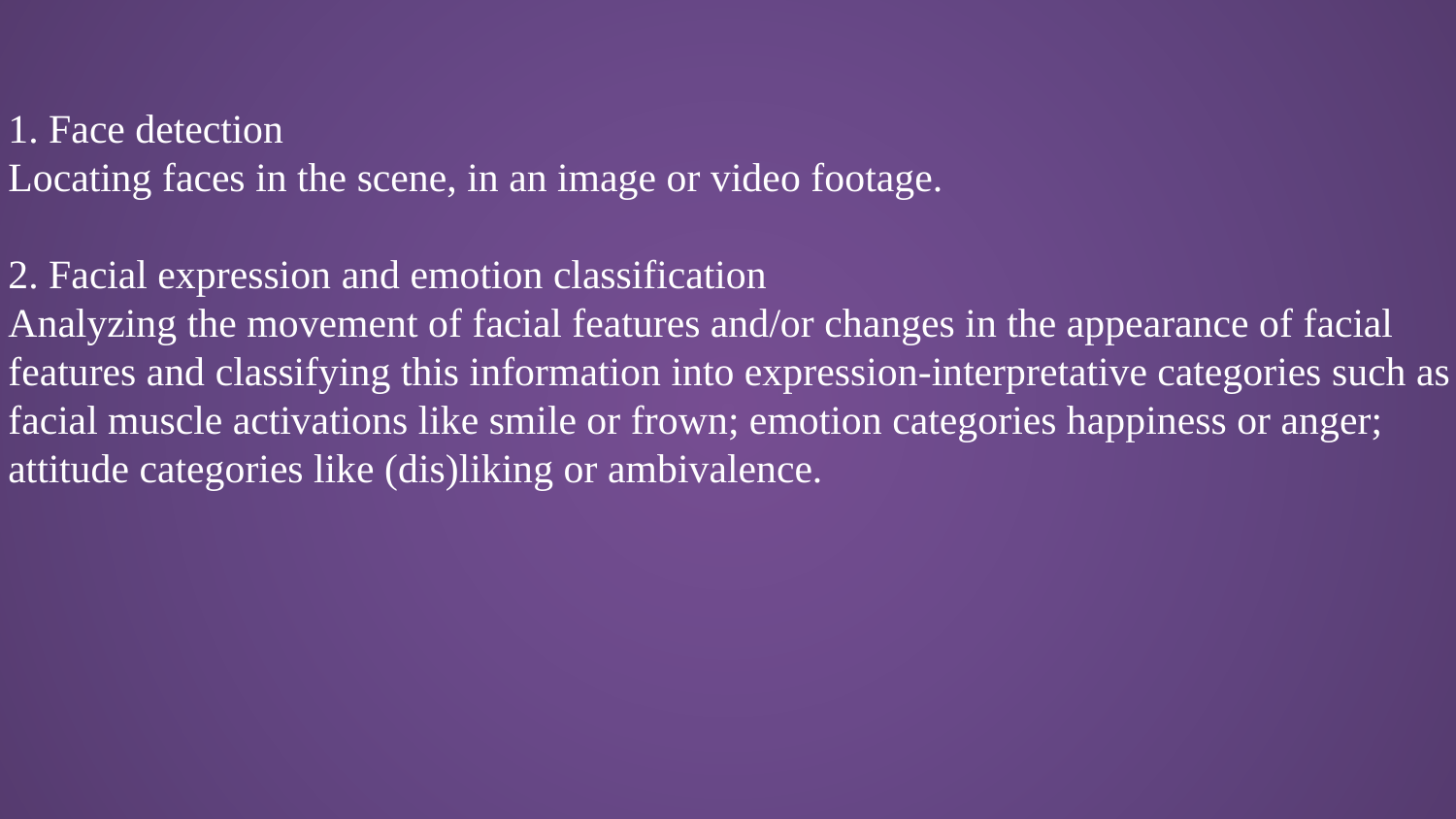

1. Face detection
Locating faces in the scene, in an image or video footage.

2. Facial expression and emotion classification
Analyzing the movement of facial features and/or changes in the appearance of facial
features and classifying this information into expression-interpretative categories such as
facial muscle activations like smile or frown; emotion categories happiness or anger;
attitude categories like (dis)liking or ambivalence.
7